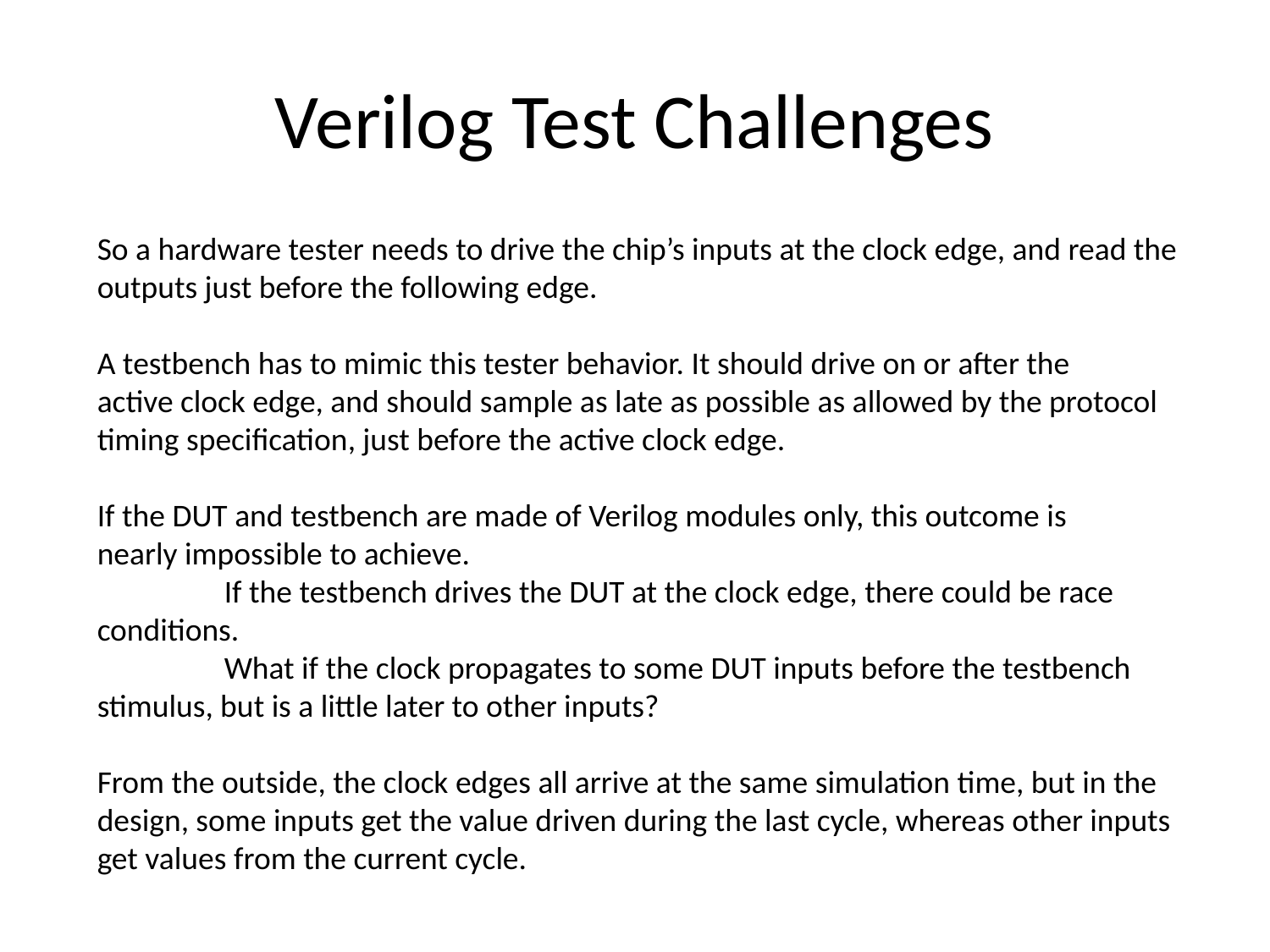

# Verilog Test Challenges
So a hardware tester needs to drive the chip’s inputs at the clock edge, and read the
outputs just before the following edge.

A testbench has to mimic this tester behavior. It should drive on or after the
active clock edge, and should sample as late as possible as allowed by the protocol
timing specification, just before the active clock edge.

If the DUT and testbench are made of Verilog modules only, this outcome is
nearly impossible to achieve.
	If the testbench drives the DUT at the clock edge, there could be race conditions.
	What if the clock propagates to some DUT inputs before the testbench stimulus, but is a little later to other inputs?

From the outside, the clock edges all arrive at the same simulation time, but in the design, some inputs get the value driven during the last cycle, whereas other inputs get values from the current cycle.